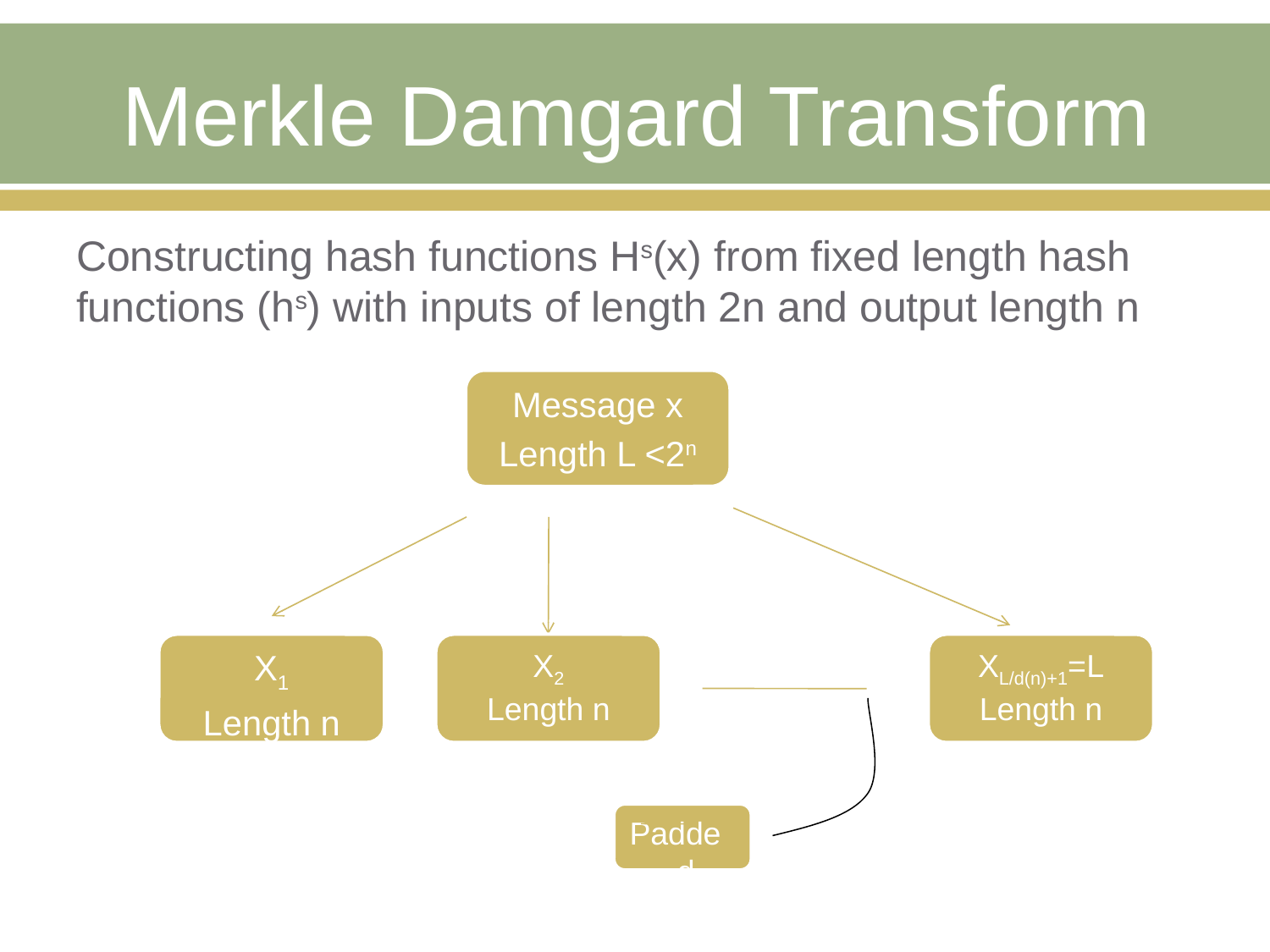

Merkle Damgard Transform
Constructing hash functions Hs(x) from fixed length hash functions (hs) with inputs of length 2n and output length n
Message x
Length L <2n
X1
Length n
X2
Length n
XL/d(n)+1=L
Length n

Padded